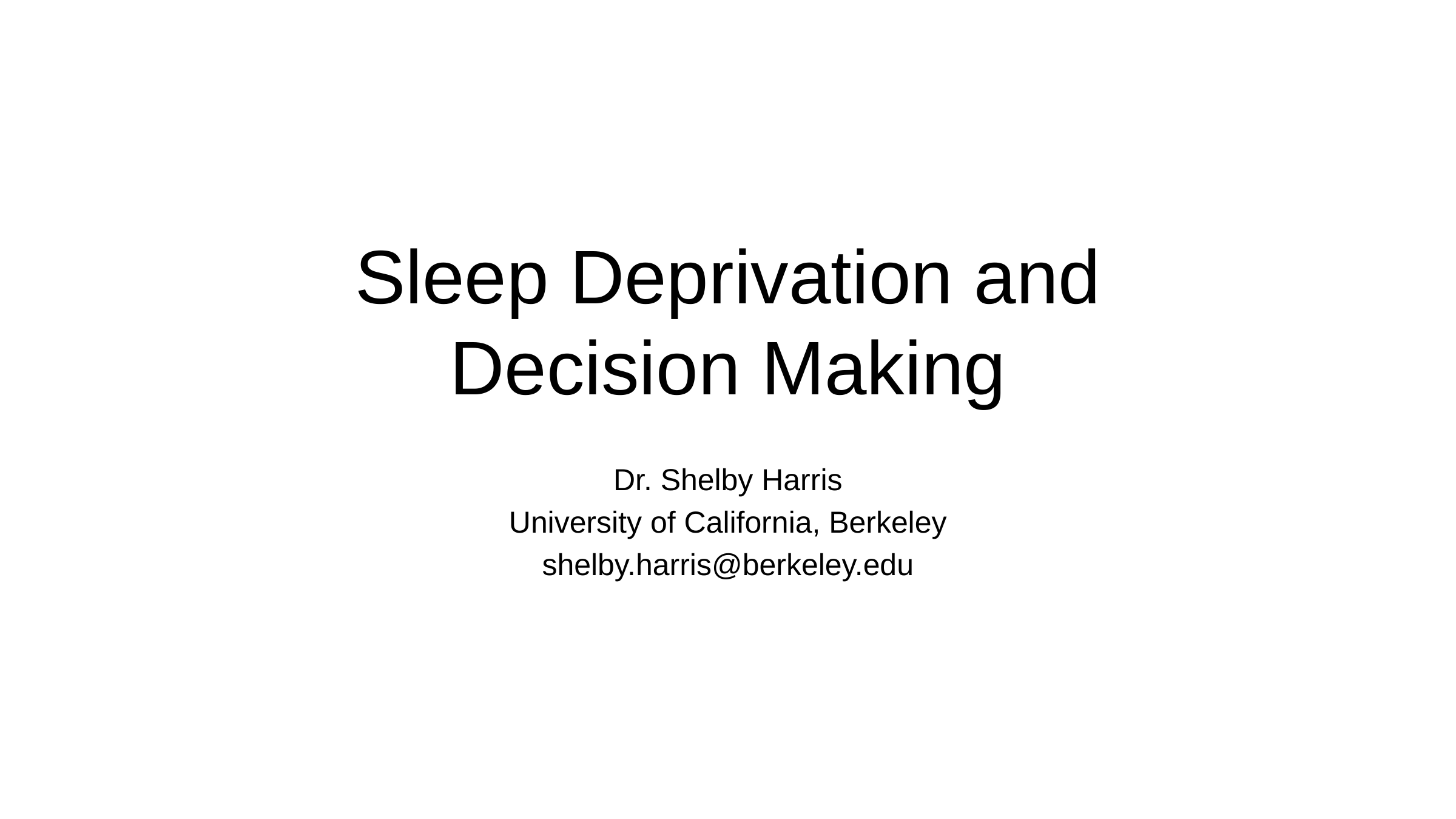

# Sleep Deprivation and Decision Making
Dr. Shelby Harris
University of California, Berkeley
shelby.harris@berkeley.edu